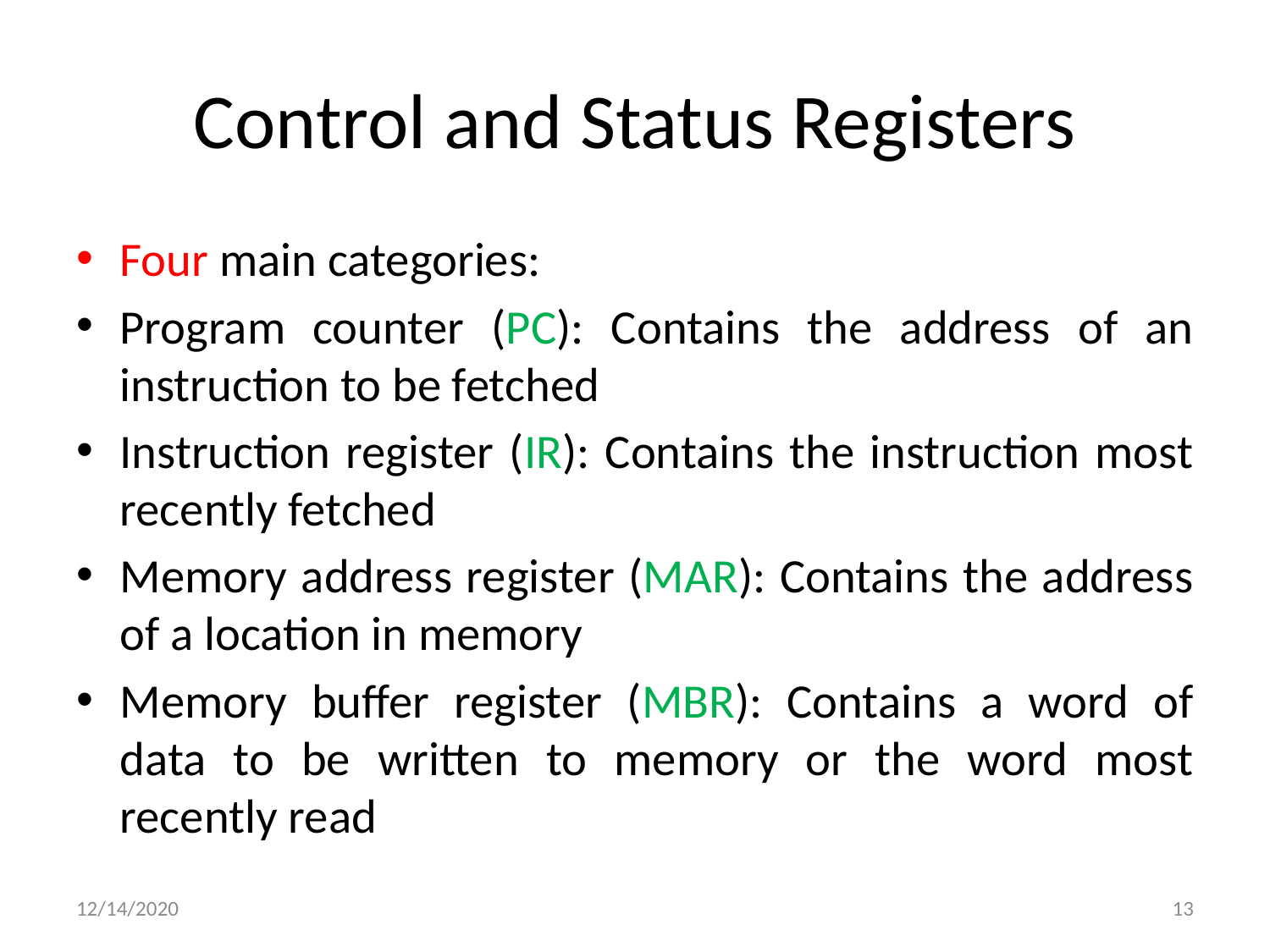

# Control and Status Registers
Four main categories:
Program counter (PC): Contains the address of an instruction to be fetched
Instruction register (IR): Contains the instruction most recently fetched
Memory address register (MAR): Contains the address of a location in memory
Memory buffer register (MBR): Contains a word of data to be written to memory or the word most recently read
12/14/2020
13